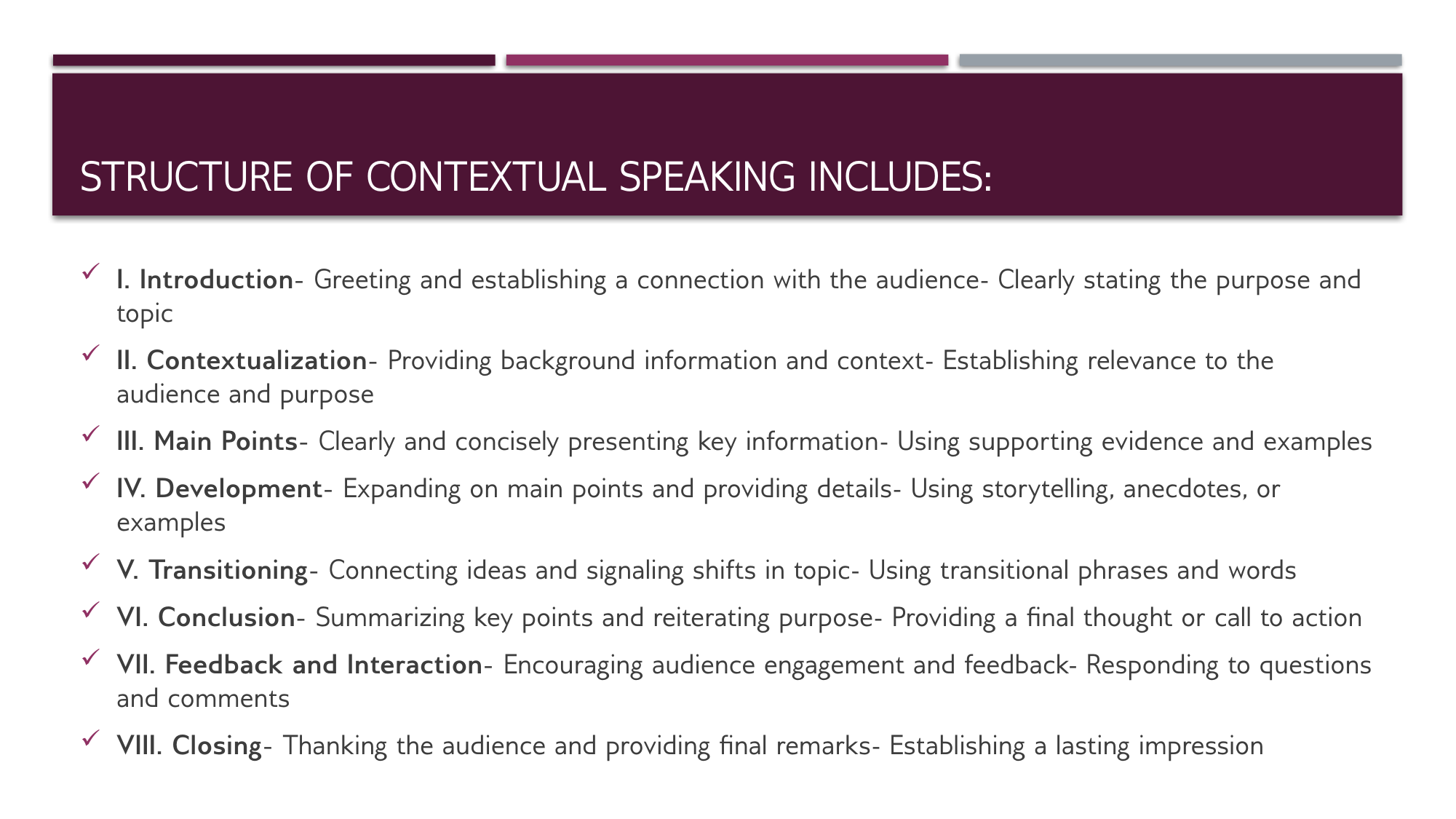

# Structure of contextual speaking includes:
I. Introduction- Greeting and establishing a connection with the audience- Clearly stating the purpose and topic
II. Contextualization- Providing background information and context- Establishing relevance to the audience and purpose
III. Main Points- Clearly and concisely presenting key information- Using supporting evidence and examples
IV. Development- Expanding on main points and providing details- Using storytelling, anecdotes, or examples
V. Transitioning- Connecting ideas and signaling shifts in topic- Using transitional phrases and words
VI. Conclusion- Summarizing key points and reiterating purpose- Providing a final thought or call to action
VII. Feedback and Interaction- Encouraging audience engagement and feedback- Responding to questions and comments
VIII. Closing- Thanking the audience and providing final remarks- Establishing a lasting impression